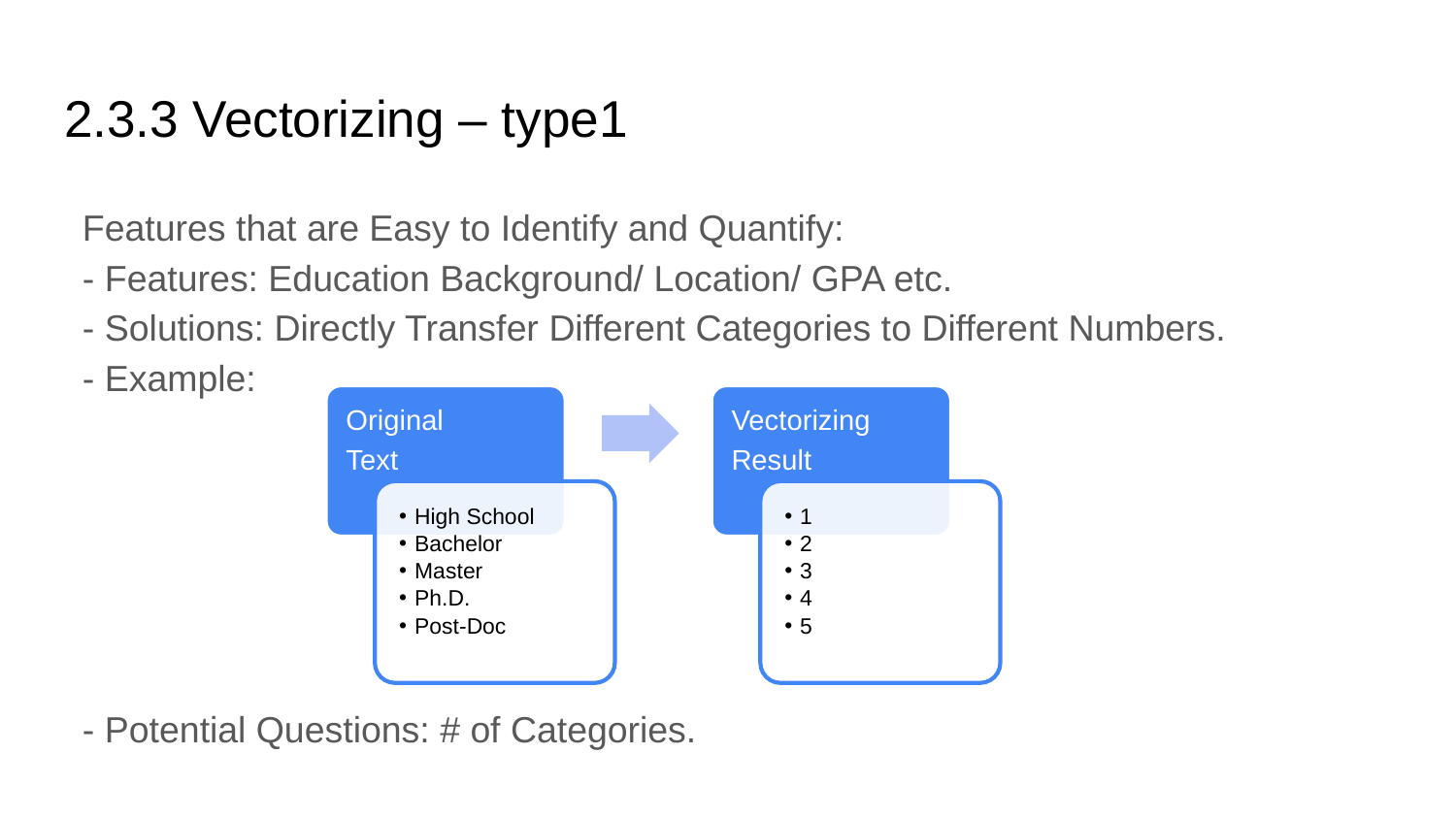

# 2.3.3 Vectorizing – type1
Features that are Easy to Identify and Quantify:
- Features: Education Background/ Location/ GPA etc.
- Solutions: Directly Transfer Different Categories to Different Numbers.
- Example:

- Potential Questions: # of Categories.
Original
Text
 High School
 Bachelor
 Master
 Ph.D.
 Post-Doc

Vectorizing
Result

 1
 2
 3
 4
 5